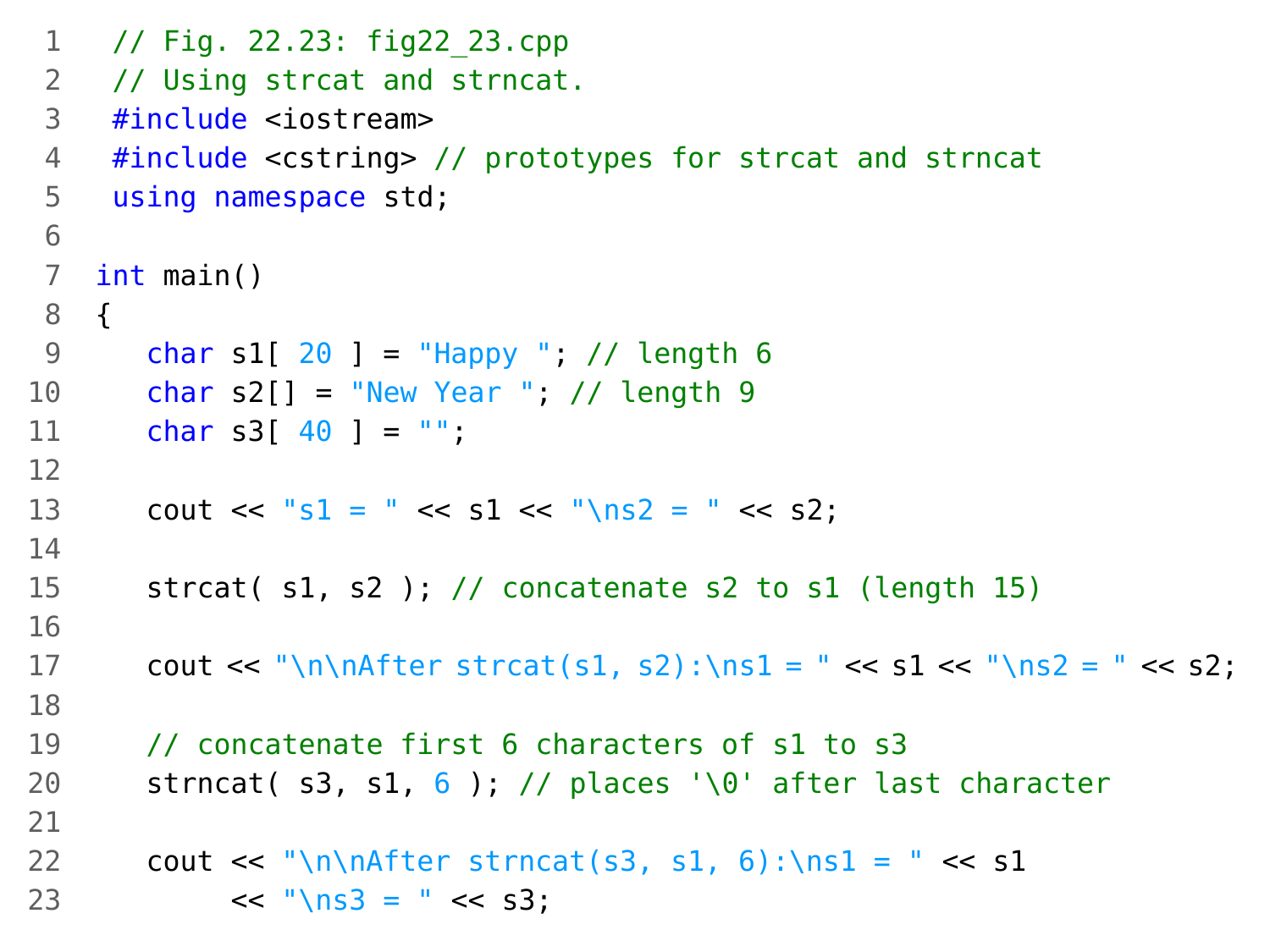

11   // Fig. 22.23: fig22_23.cpp
12   // Using strcat and strncat.
13   #include <iostream>
14   #include <cstring> // prototypes for strcat and strncat
15   using namespace std;
16
17  int main()
18  {
19     char s1[ 20 ] = "Happy "; // length 6
10     char s2[] = "New Year "; // length 9
11     char s3[ 40 ] = "";
12
13     cout << "s1 = " << s1 << "\ns2 = " << s2;
14
15     strcat( s1, s2 ); // concatenate s2 to s1 (length 15)
16
17     cout << "\n\nAfter strcat(s1, s2):\ns1 = " << s1 << "\ns2 = " << s2;
18
19     // concatenate first 6 characters of s1 to s3
20     strncat( s3, s1, 6 ); // places '\0' after last character
21
22     cout << "\n\nAfter strncat(s3, s1, 6):\ns1 = " << s1
23          << "\ns3 = " << s3;